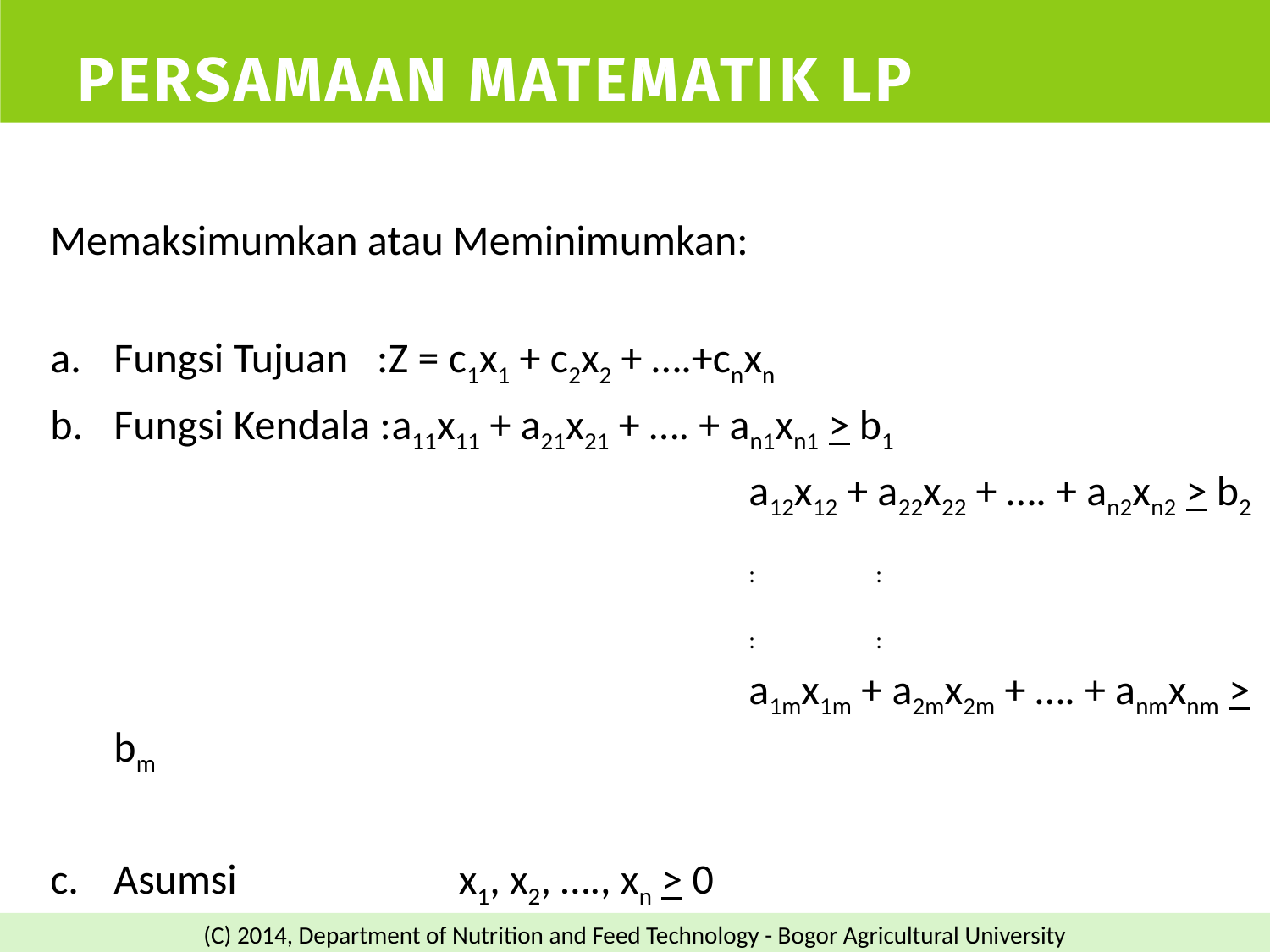

# Persamaan Matematik LP
Memaksimumkan atau Meminimumkan:

Fungsi Tujuan   :	Z = c1x1 + c2x2 + ….+cnxn
Fungsi Kendala :	a11x11 + a21x21 + …. + an1xn1 > b1
			     			a12x12 + a22x22 + …. + an2xn2 > b2
						:	:
						:	:
			     			a1mx1m + a2mx2m + …. + anmxnm > bm

Asumsi				x1, x2, …., xn > 0